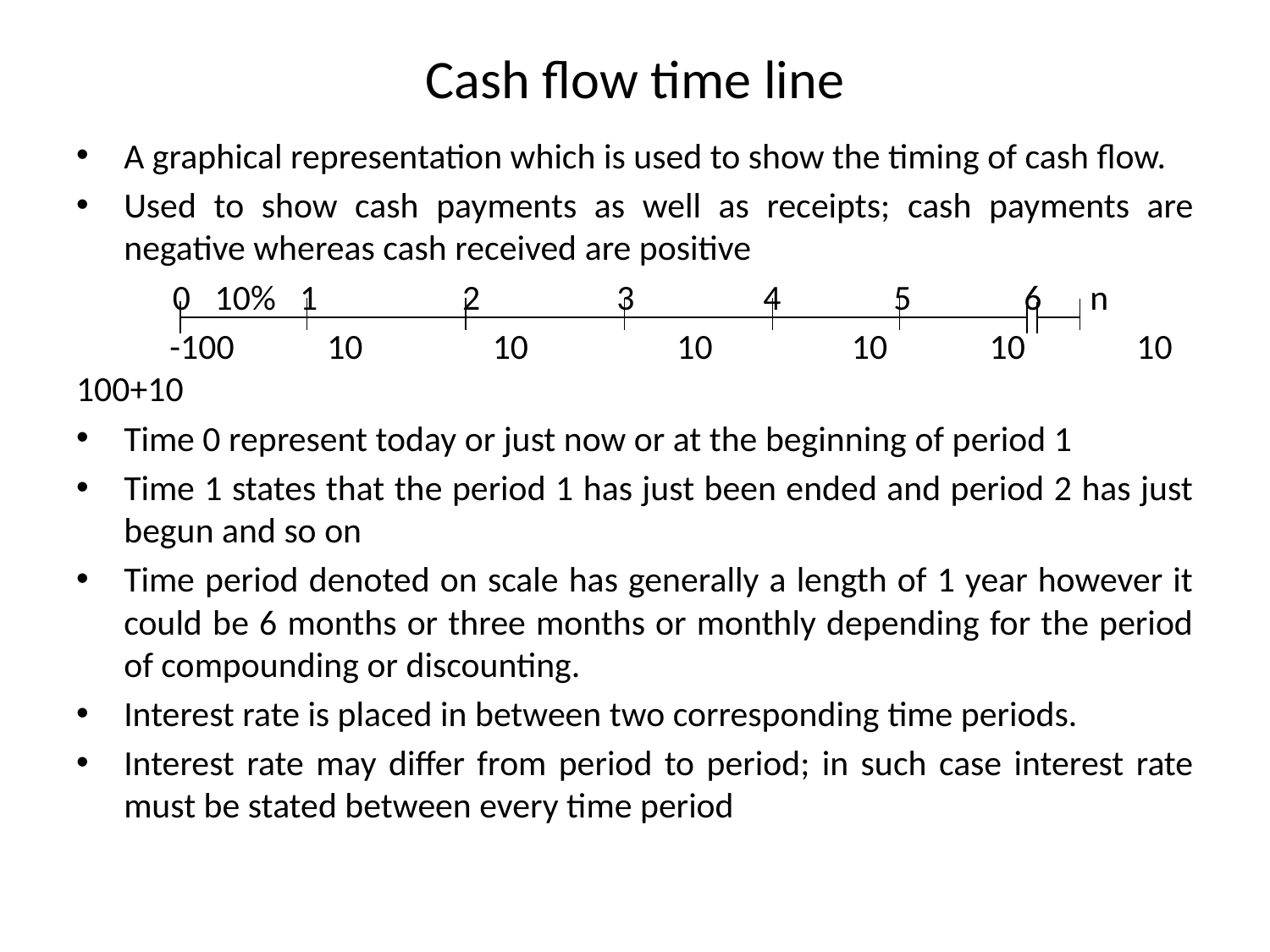

# Cash flow time line
A graphical representation which is used to show the timing of cash flow.
Used to show cash payments as well as receipts; cash payments are negative whereas cash received are positive
            0   10%   1                  2                 3                4              5              6      n
          -100          10              10                10               10           10            10   100+10
Time 0 represent today or just now or at the beginning of period 1
Time 1 states that the period 1 has just been ended and period 2 has just begun and so on
Time period denoted on scale has generally a length of 1 year however it could be 6 months or three months or monthly depending for the period of compounding or discounting.
Interest rate is placed in between two corresponding time periods.
Interest rate may differ from period to period; in such case interest rate must be stated between every time period